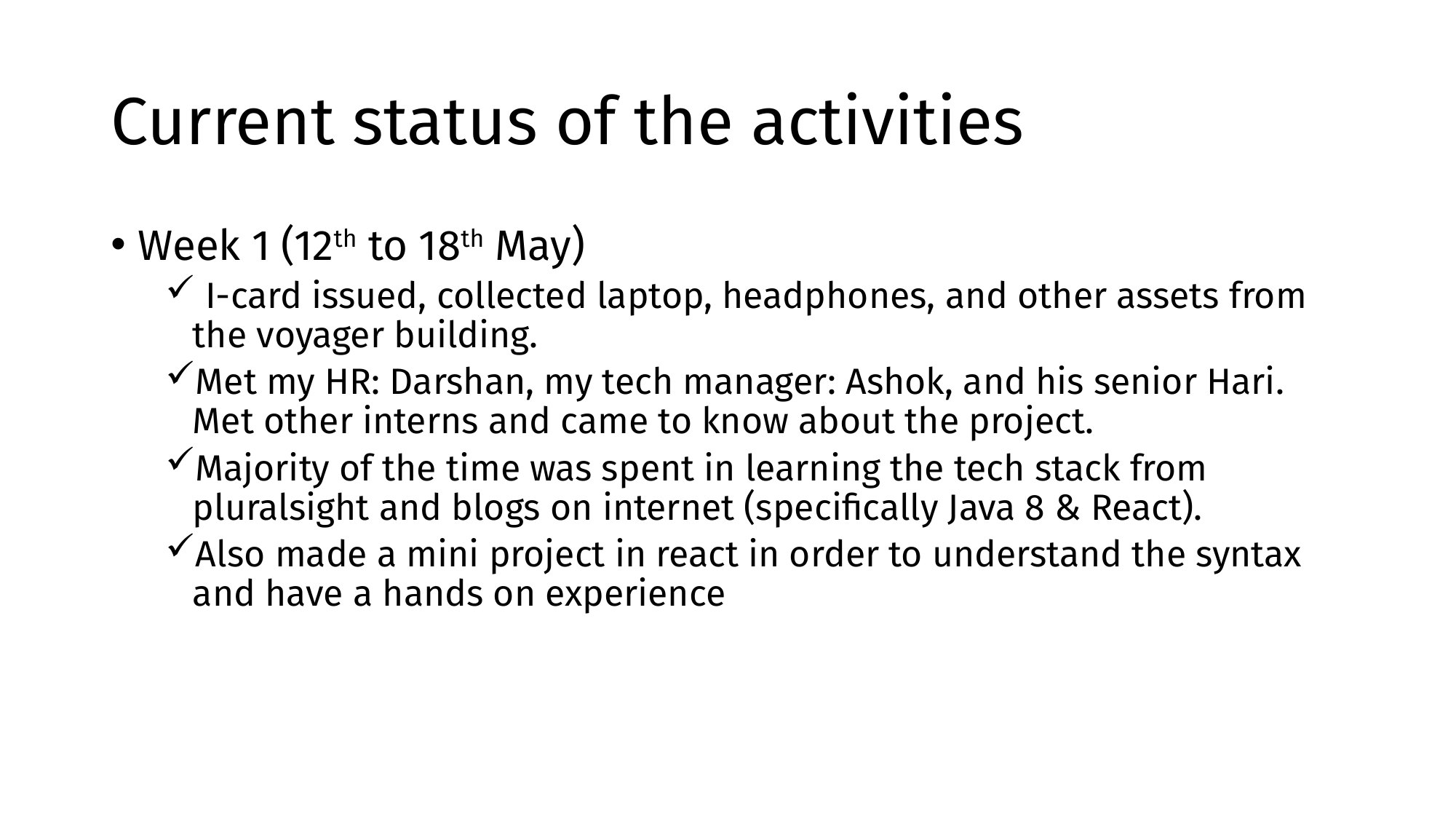

# Current status of the activities
Week 1 (12th to 18th May)
 I-card issued, collected laptop, headphones, and other assets from the voyager building.
Met my HR: Darshan, my tech manager: Ashok, and his senior Hari. Met other interns and came to know about the project.
Majority of the time was spent in learning the tech stack from pluralsight and blogs on internet (specifically Java 8 & React).
Also made a mini project in react in order to understand the syntax and have a hands on experience